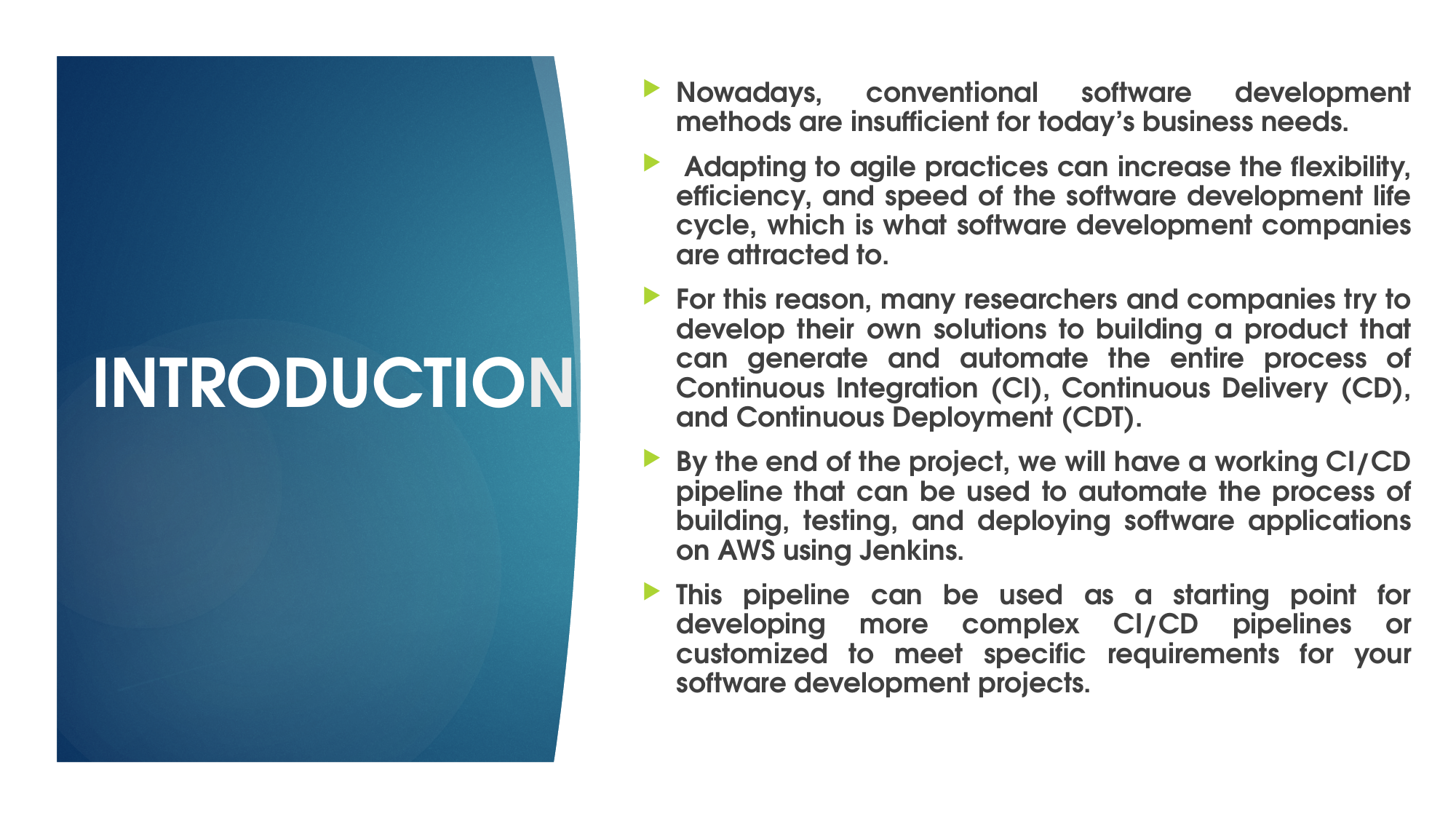

Nowadays, conventional software development methods are insufficient for today’s business needs.
 Adapting to agile practices can increase the flexibility, efficiency, and speed of the software development life cycle, which is what software development companies are attracted to.
For this reason, many researchers and companies try to develop their own solutions to building a product that can generate and automate the entire process of Continuous Integration (CI), Continuous Delivery (CD), and Continuous Deployment (CDT).
By the end of the project, we will have a working CI/CD pipeline that can be used to automate the process of building, testing, and deploying software applications on AWS using Jenkins.
This pipeline can be used as a starting point for developing more complex CI/CD pipelines or customized to meet specific requirements for your software development projects.

# INTRODUCTION